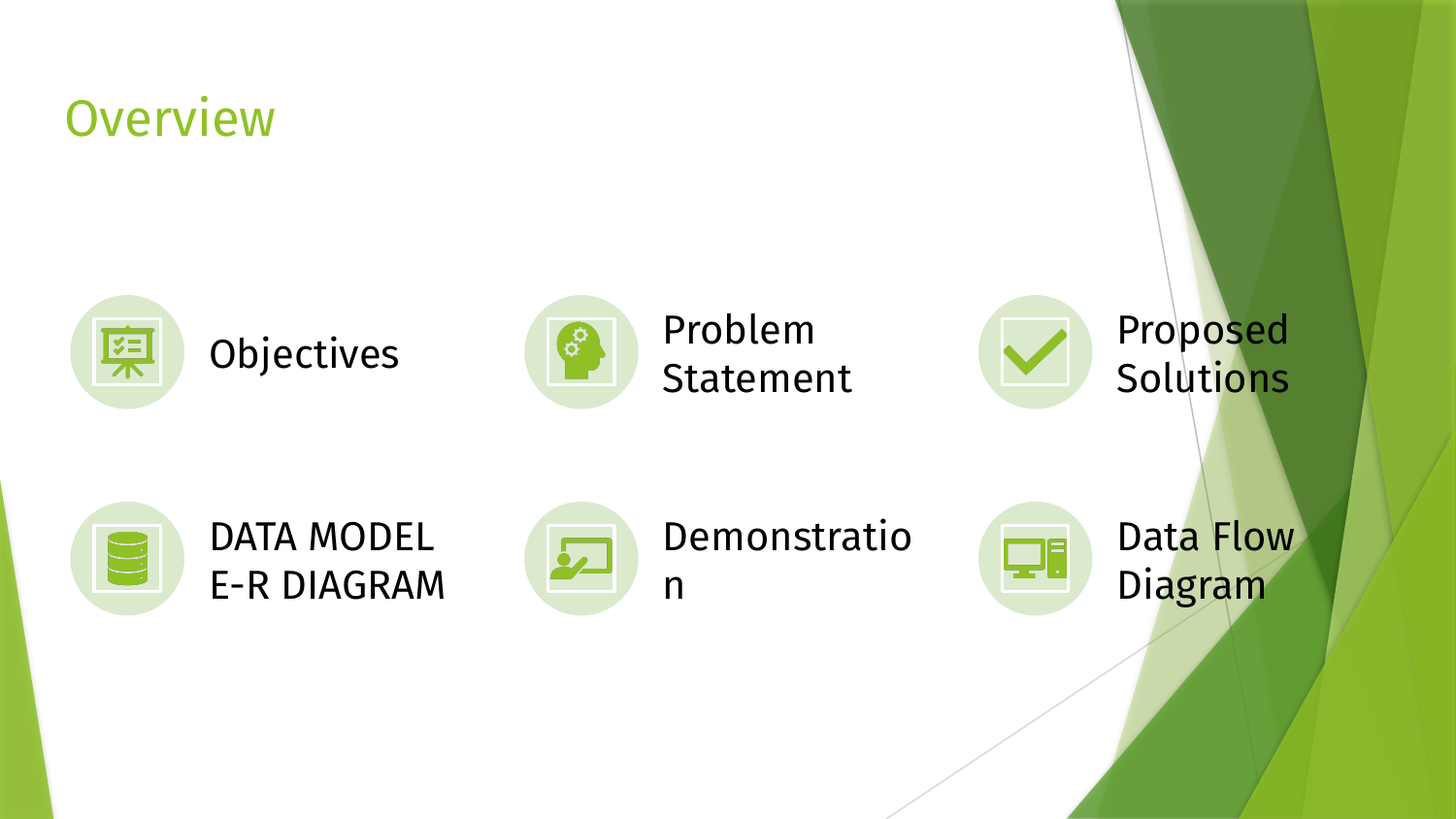

# Overview
Objectives
Problem Statement
Proposed Solutions
DATA MODEL E-R DIAGRAM
Demonstration
Data Flow Diagram